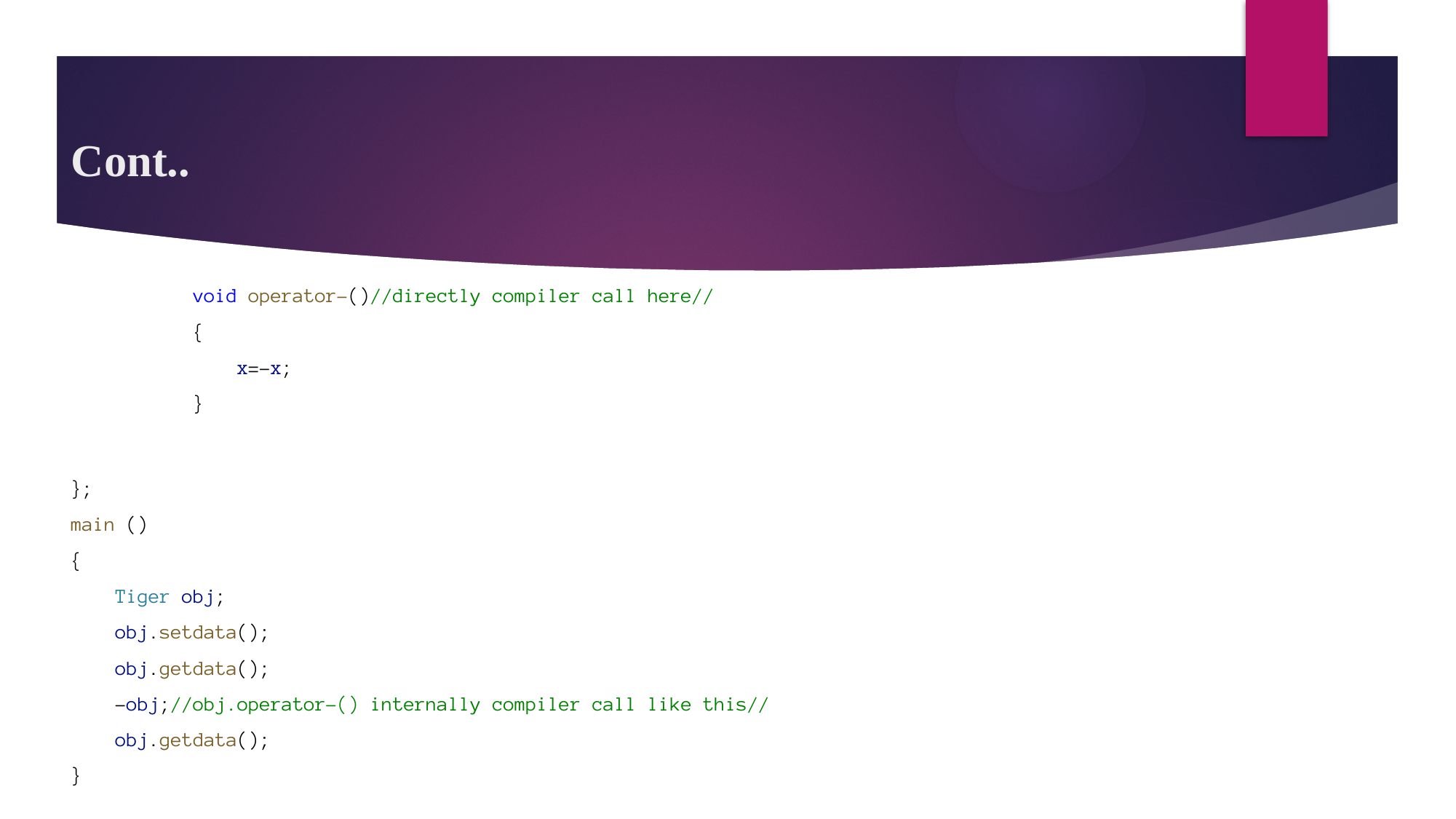

# Cont..
           void operator-()//directly compiler call here//
           {
               x=-x;
           }
};
main ()
{
    Tiger obj;
    obj.setdata();
    obj.getdata();
    -obj;//obj.operator-() internally compiler call like this//
    obj.getdata();
}